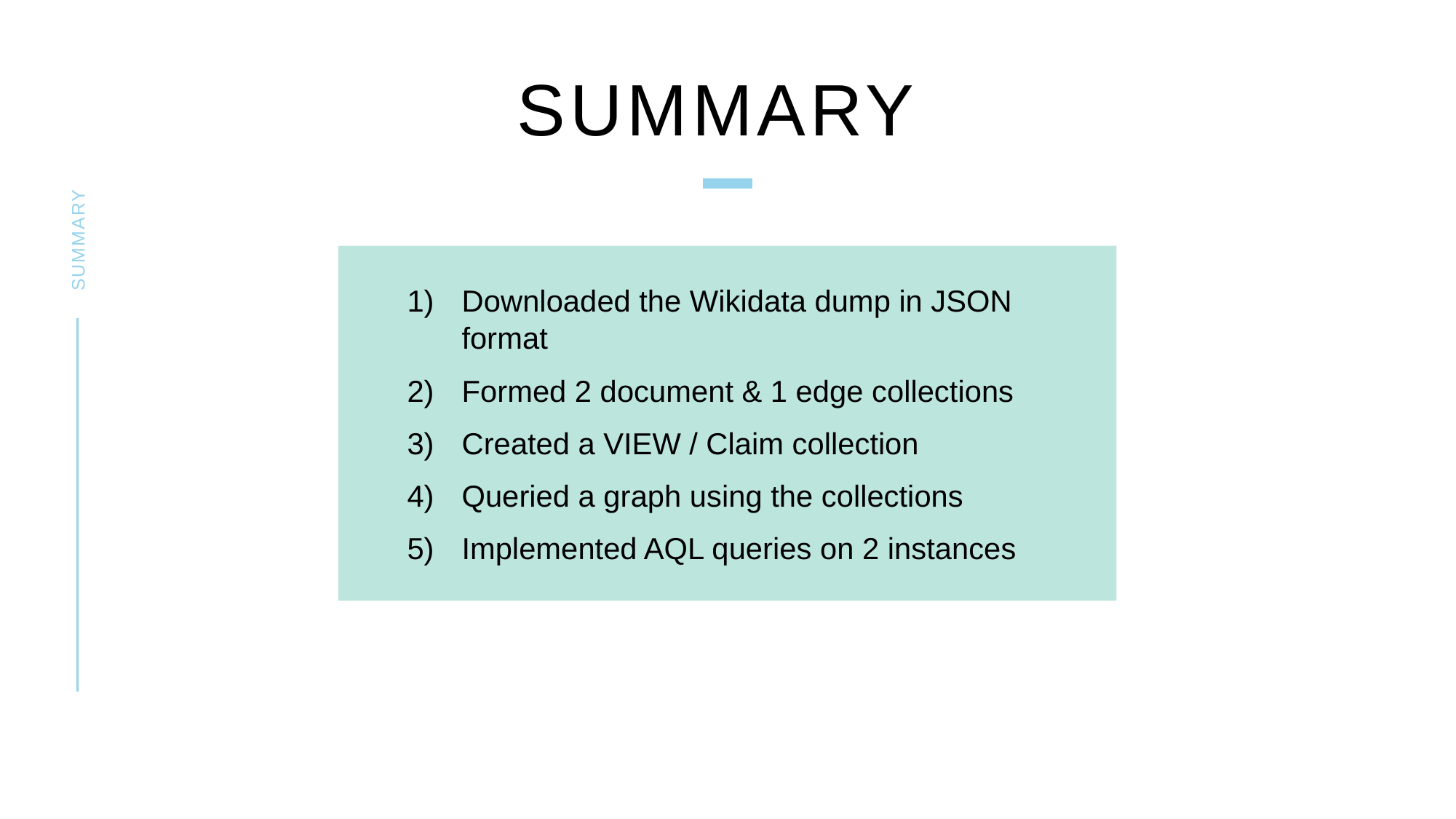

# Summary
SUMMARY
Downloaded the Wikidata dump in JSON format
Formed 2 document & 1 edge collections
Created a VIEW / Claim collection
Queried a graph using the collections
Implemented AQL queries on 2 instances